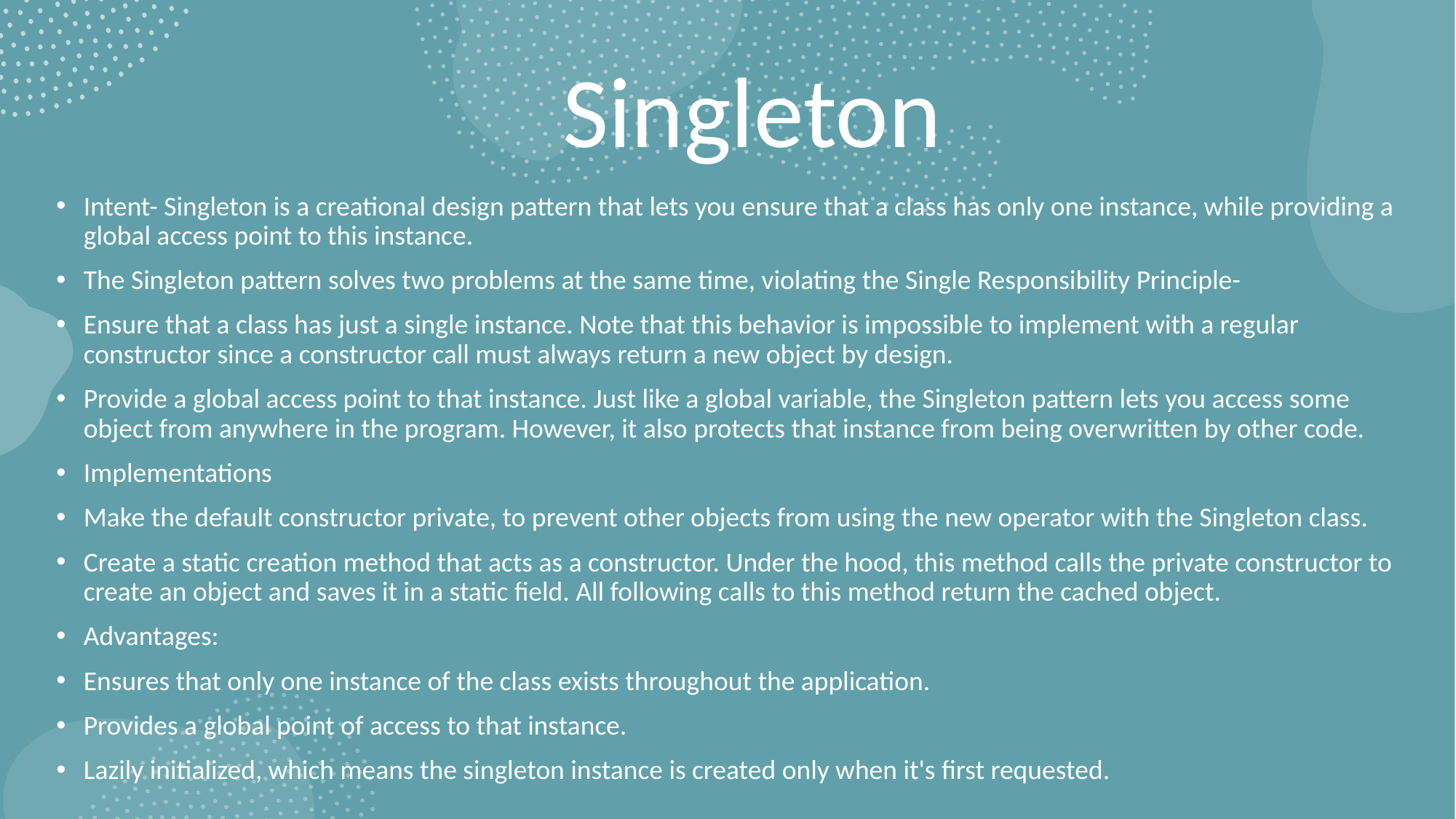

# Singleton
Intent- Singleton is a creational design pattern that lets you ensure that a class has only one instance, while providing a global access point to this instance.
The Singleton pattern solves two problems at the same time, violating the Single Responsibility Principle-
Ensure that a class has just a single instance. Note that this behavior is impossible to implement with a regular constructor since a constructor call must always return a new object by design.
Provide a global access point to that instance. Just like a global variable, the Singleton pattern lets you access some object from anywhere in the program. However, it also protects that instance from being overwritten by other code.
Implementations
Make the default constructor private, to prevent other objects from using the new operator with the Singleton class.
Create a static creation method that acts as a constructor. Under the hood, this method calls the private constructor to create an object and saves it in a static field. All following calls to this method return the cached object.
Advantages:
Ensures that only one instance of the class exists throughout the application.
Provides a global point of access to that instance.
Lazily initialized, which means the singleton instance is created only when it's first requested.